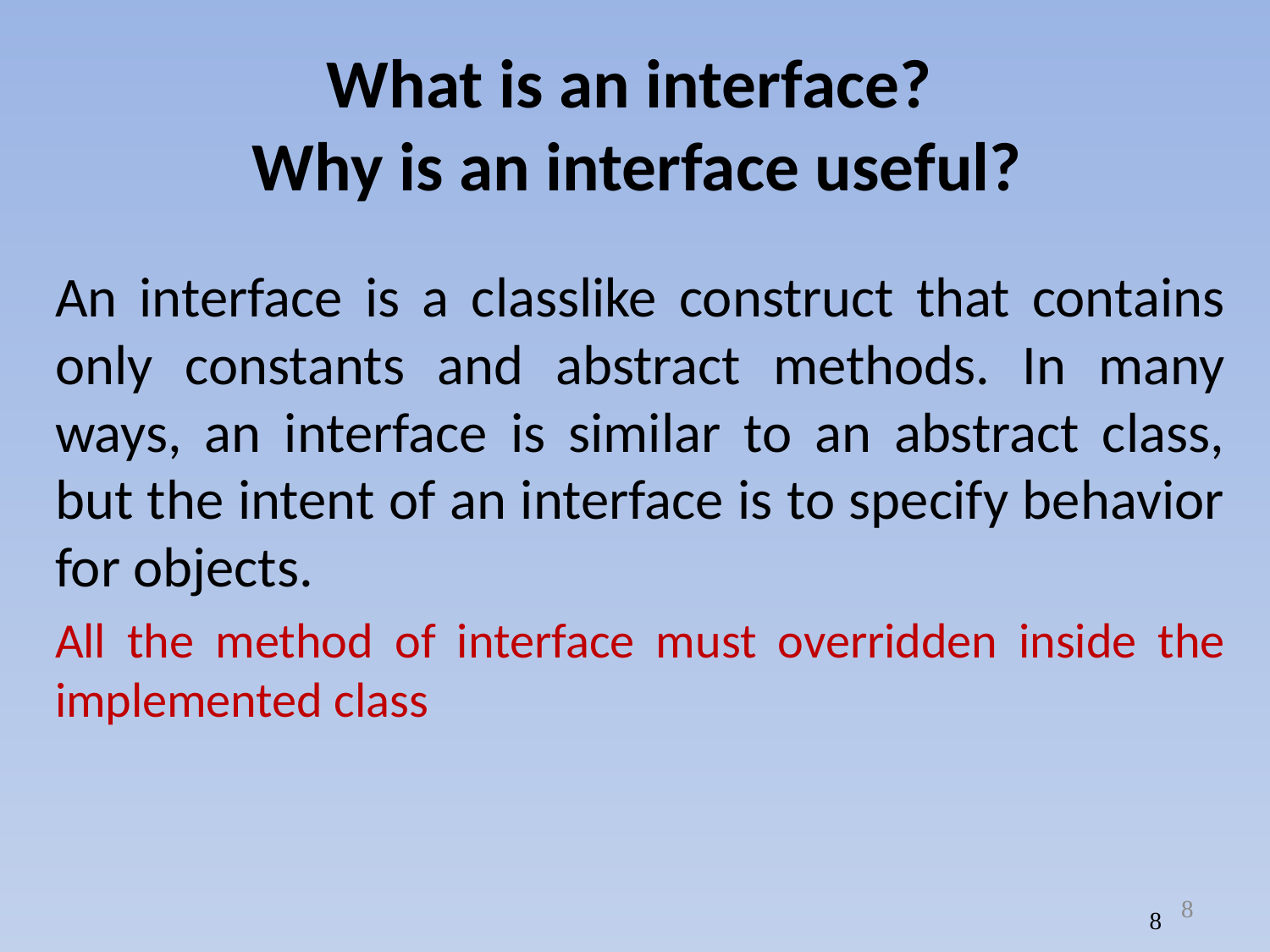

What is an interface?
 Why is an interface useful?
An interface is a classlike construct that contains only constants and abstract methods. In many ways, an interface is similar to an abstract class, but the intent of an interface is to specify behavior for objects.
All the method of interface must overridden inside the implemented class
8
8